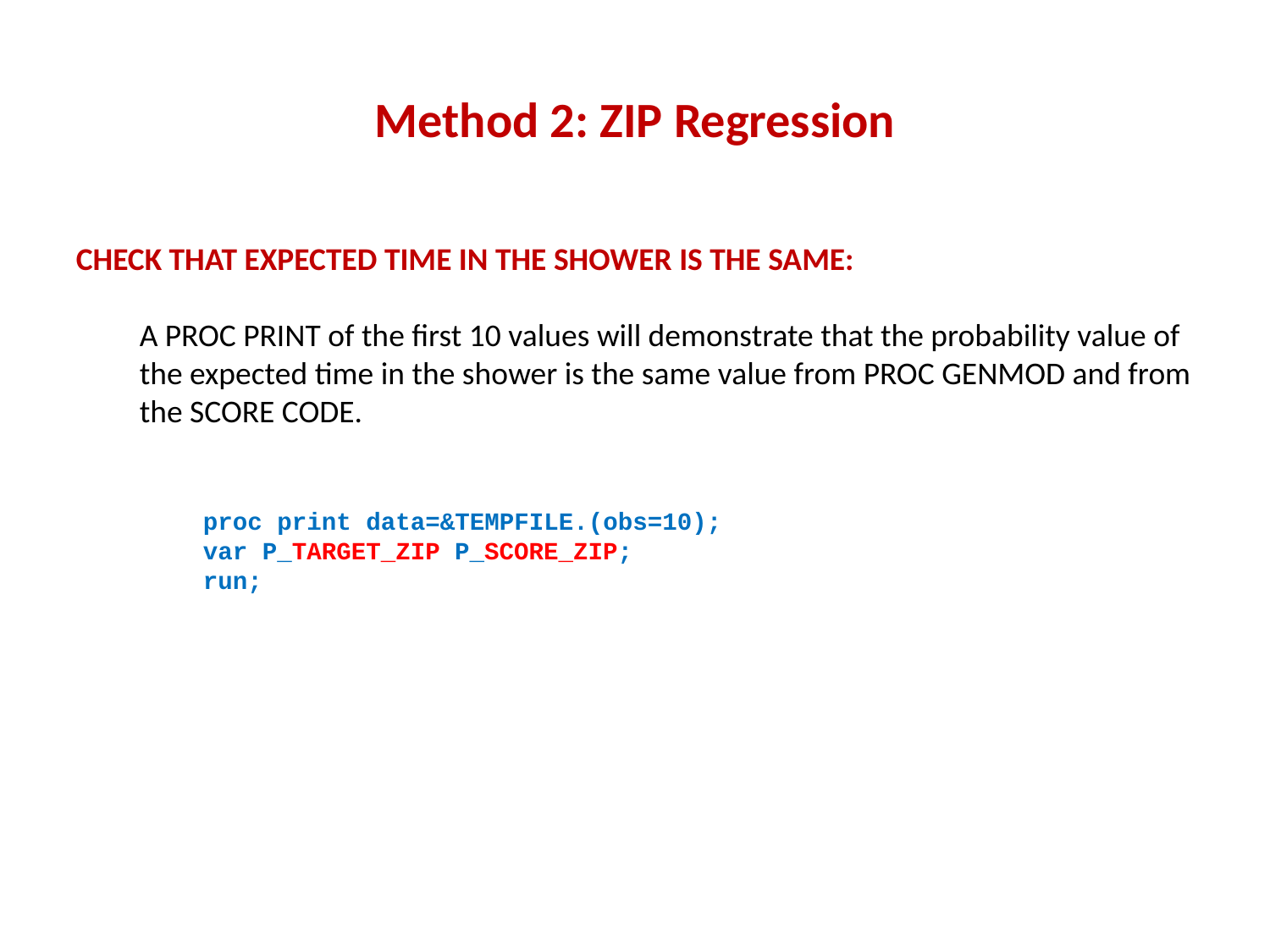

# Method 2: ZIP Regression
CHECK THAT EXPECTED TIME IN THE SHOWER IS THE SAME:

A PROC PRINT of the first 10 values will demonstrate that the probability value of the expected time in the shower is the same value from PROC GENMOD and from the SCORE CODE.

proc print data=&TEMPFILE.(obs=10);
var P_TARGET_ZIP P_SCORE_ZIP;
run;